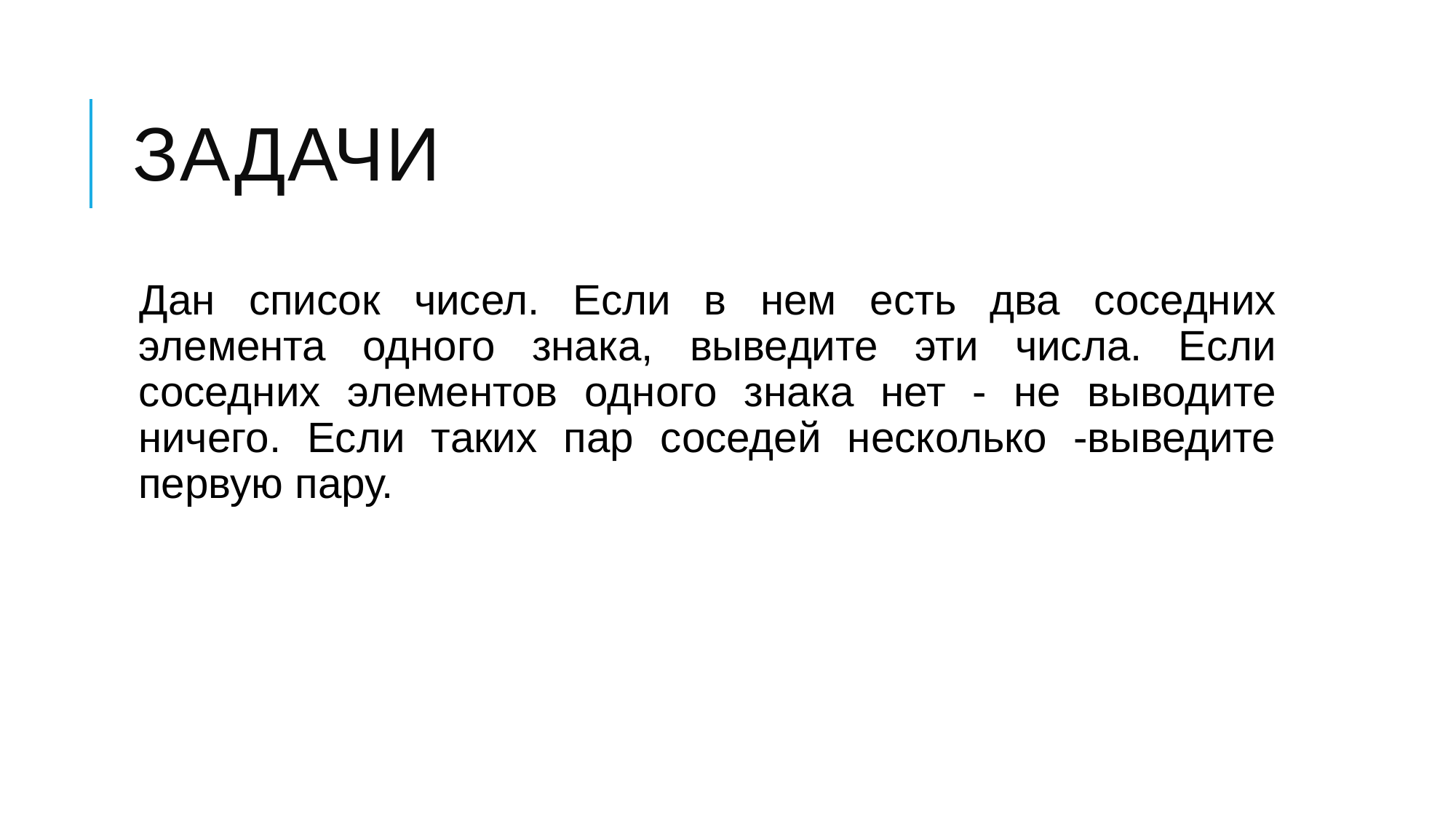

# Задачи
Дан список чисел. Если в нем есть два соседних элемента одного знака, выведите эти числа. Если соседних элементов одного знака нет - не выводите ничего. Если таких пар соседей несколько -выведите первую пару.